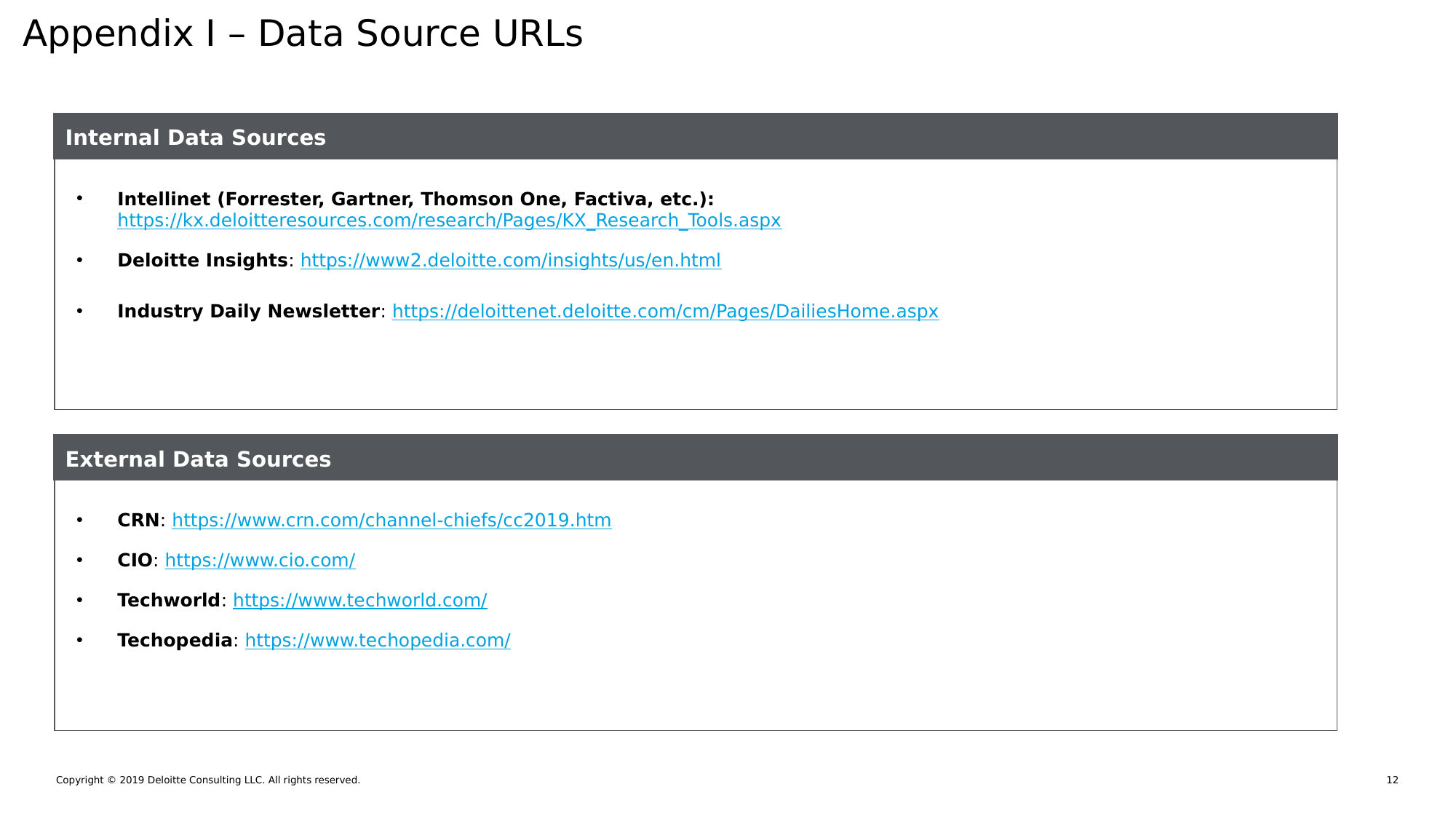

Appendix I – Data Source URLs
Internal Data Sources

Intellinet (Forrester, Gartner, Thomson One, Factiva, etc.): https://kx.deloitteresources.com/research/Pages/KX_Research_Tools.aspx
Deloitte Insights: https://www2.deloitte.com/insights/us/en.html
Industry Daily Newsletter: https://deloittenet.deloitte.com/cm/Pages/DailiesHome.aspx
External Data Sources

CRN: https://www.crn.com/channel-chiefs/cc2019.htm
CIO: https://www.cio.com/
Techworld: https://www.techworld.com/
Techopedia: https://www.techopedia.com/